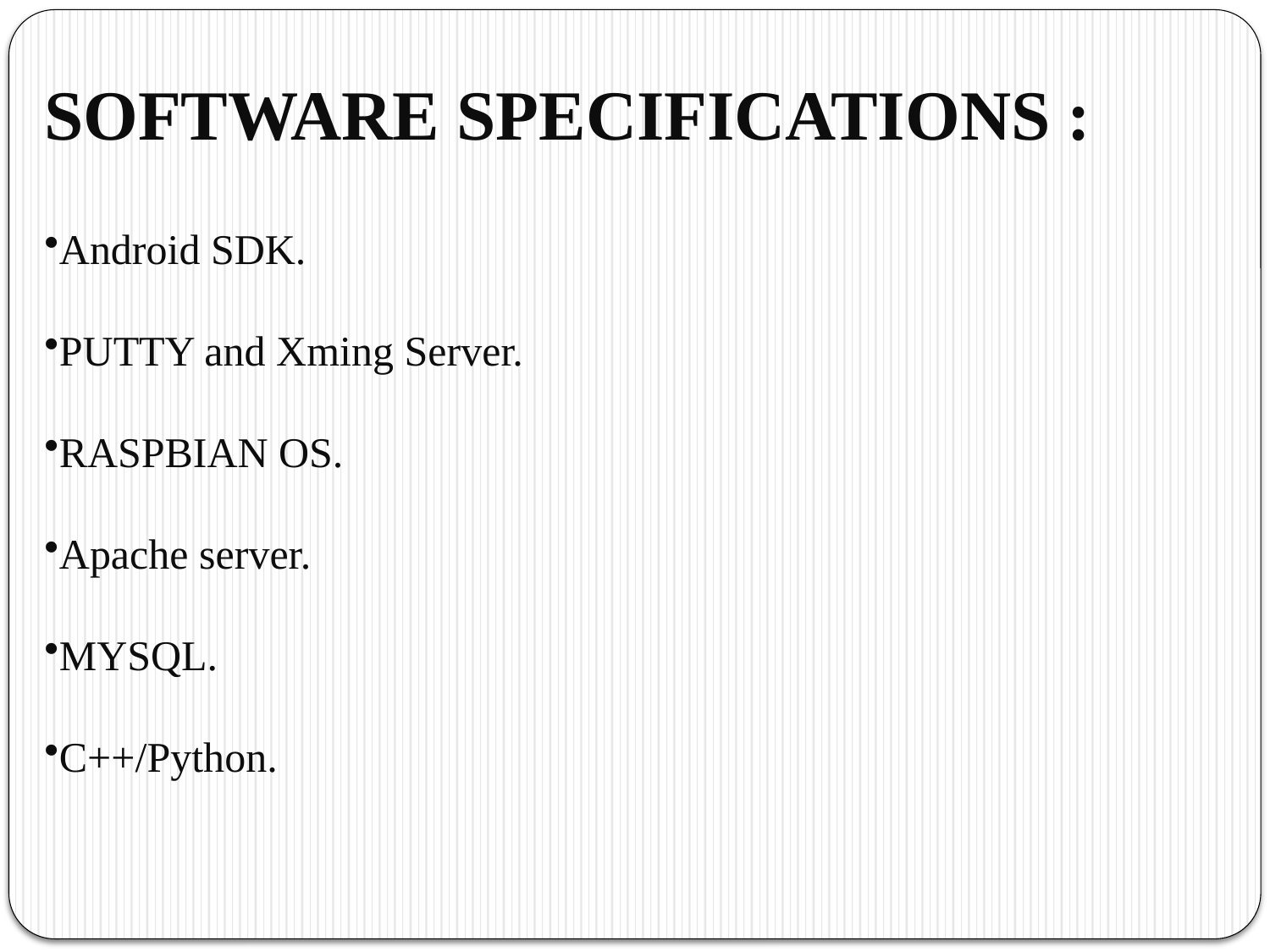

SOFTWARE SPECIFICATIONS :

Android SDK.

PUTTY and Xming Server.

RASPBIAN OS.

Apache server.

MYSQL.

C++/Python.